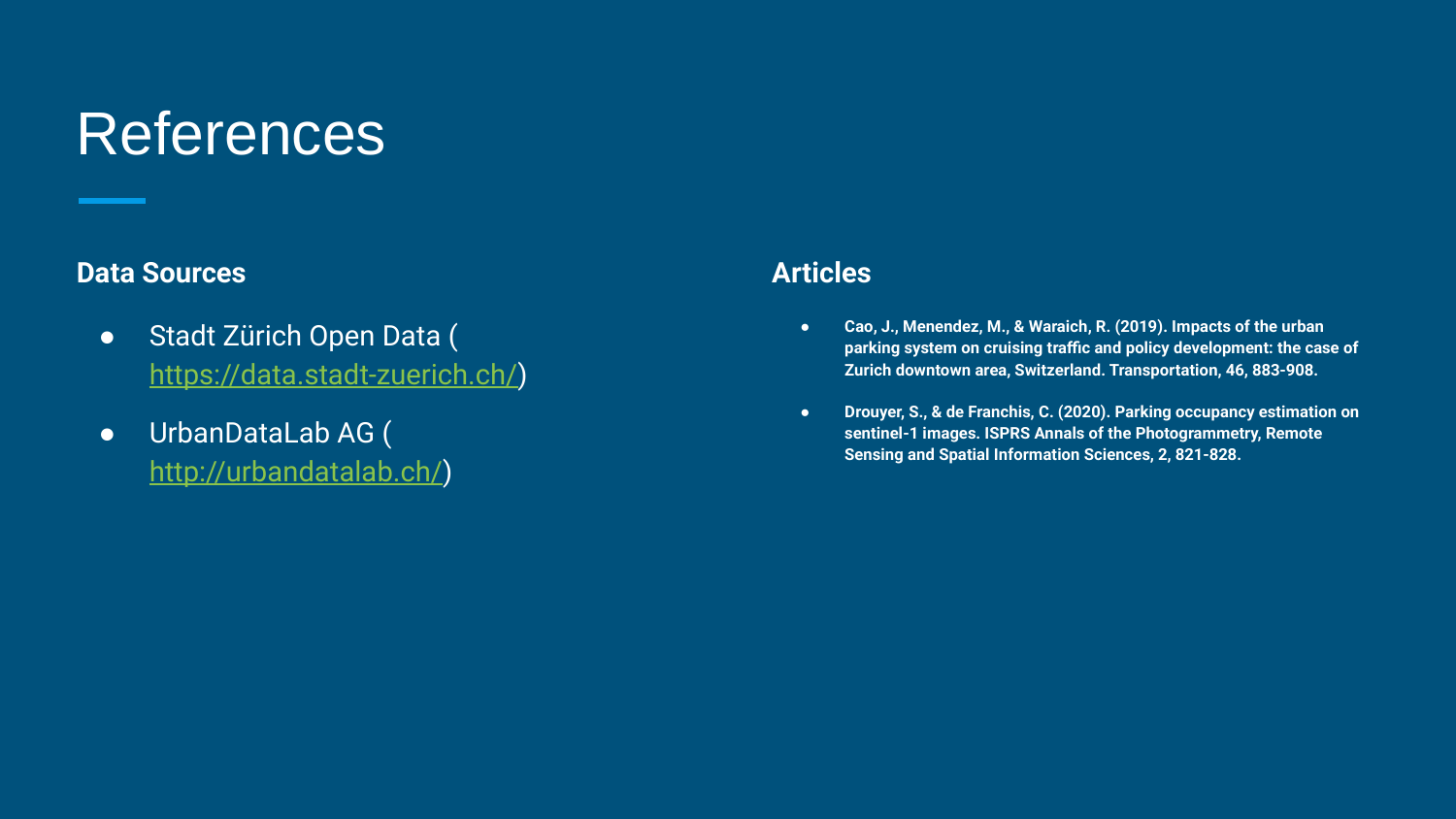

# References
Data Sources
Stadt Zürich Open Data (https://data.stadt-zuerich.ch/)
UrbanDataLab AG (http://urbandatalab.ch/)
Articles
Cao, J., Menendez, M., & Waraich, R. (2019). Impacts of the urban parking system on cruising traffic and policy development: the case of Zurich downtown area, Switzerland. Transportation, 46, 883-908.
Drouyer, S., & de Franchis, C. (2020). Parking occupancy estimation on sentinel-1 images. ISPRS Annals of the Photogrammetry, Remote Sensing and Spatial Information Sciences, 2, 821-828.